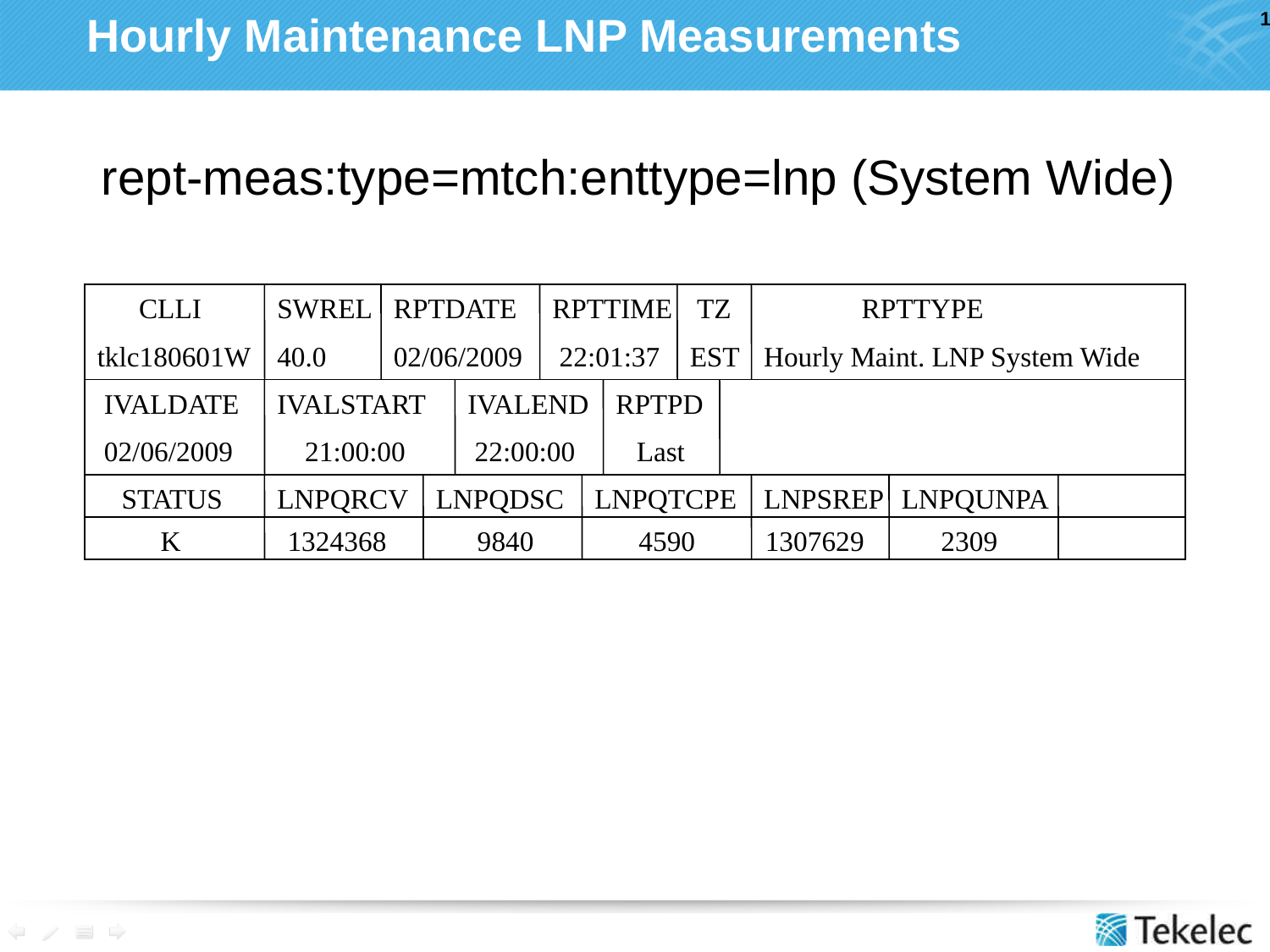

# Hourly Maintenance LNP Measurements
          rept-meas:type=mtch:enttype=lnp (System Wide)

      CLLI
tklc180601W

SWREL
40.0

RPTDATE
02/06/2009

RPTTIME
 22:01:37

 TZ
EST

              RPTTYPE
Hourly Maint. LNP System Wide

 IVALDATE
 02/06/2009

IVALSTART
    21:00:00

IVALEND
 22:00:00
RPTPD
   Last

  STATUS

LNPQRCV

LNPQDSC

LNPQTCPE

LNPSREP

LNPQUNPA

K

1324368             9840               4590          1307629           2309